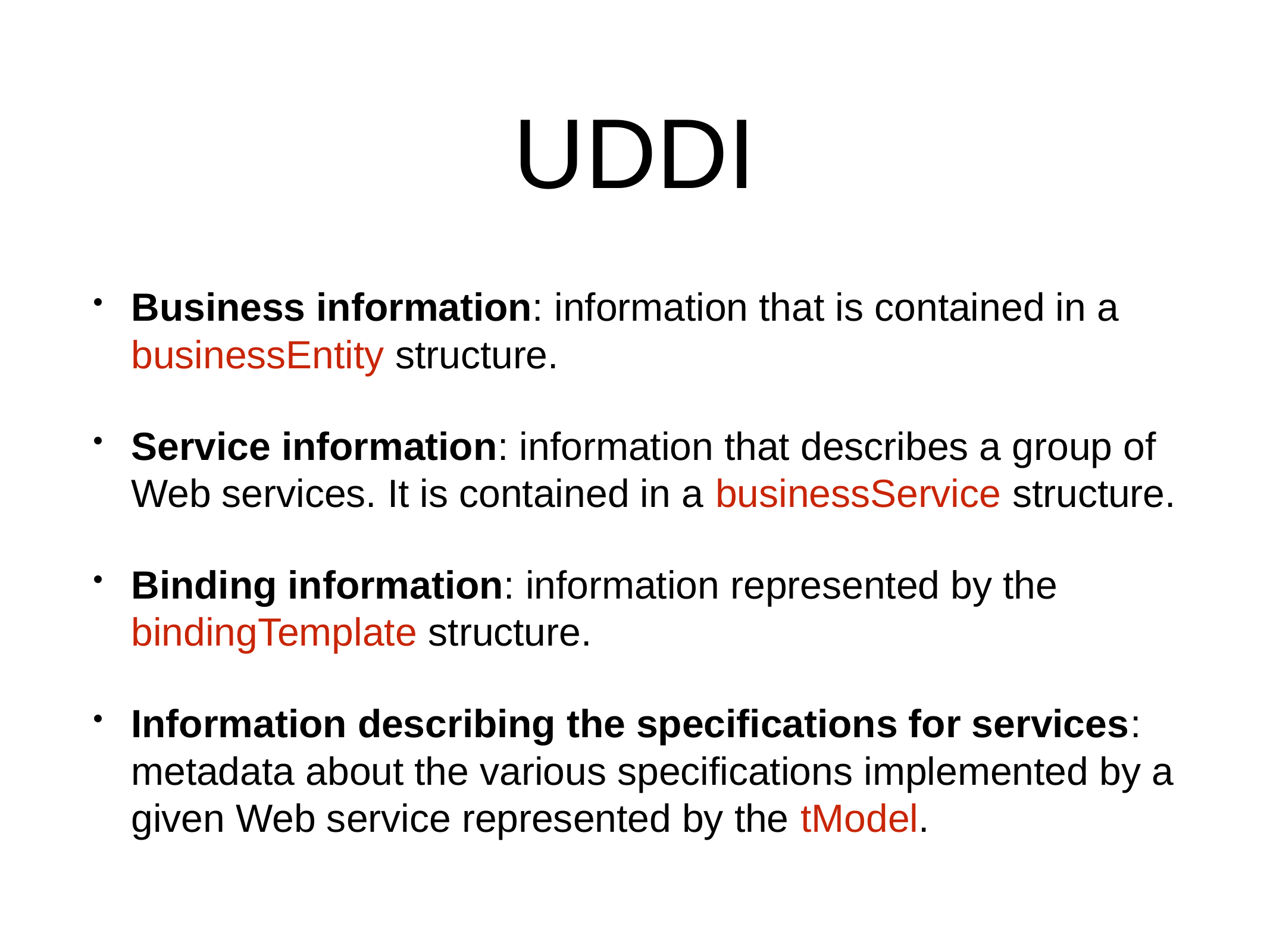

# UDDI
Business information: information that is contained in a businessEntity structure.
Service information: information that describes a group of Web services. It is contained in a businessService structure.
Binding information: information represented by the bindingTemplate structure.
Information describing the specifications for services: metadata about the various specifications implemented by a given Web service represented by the tModel.